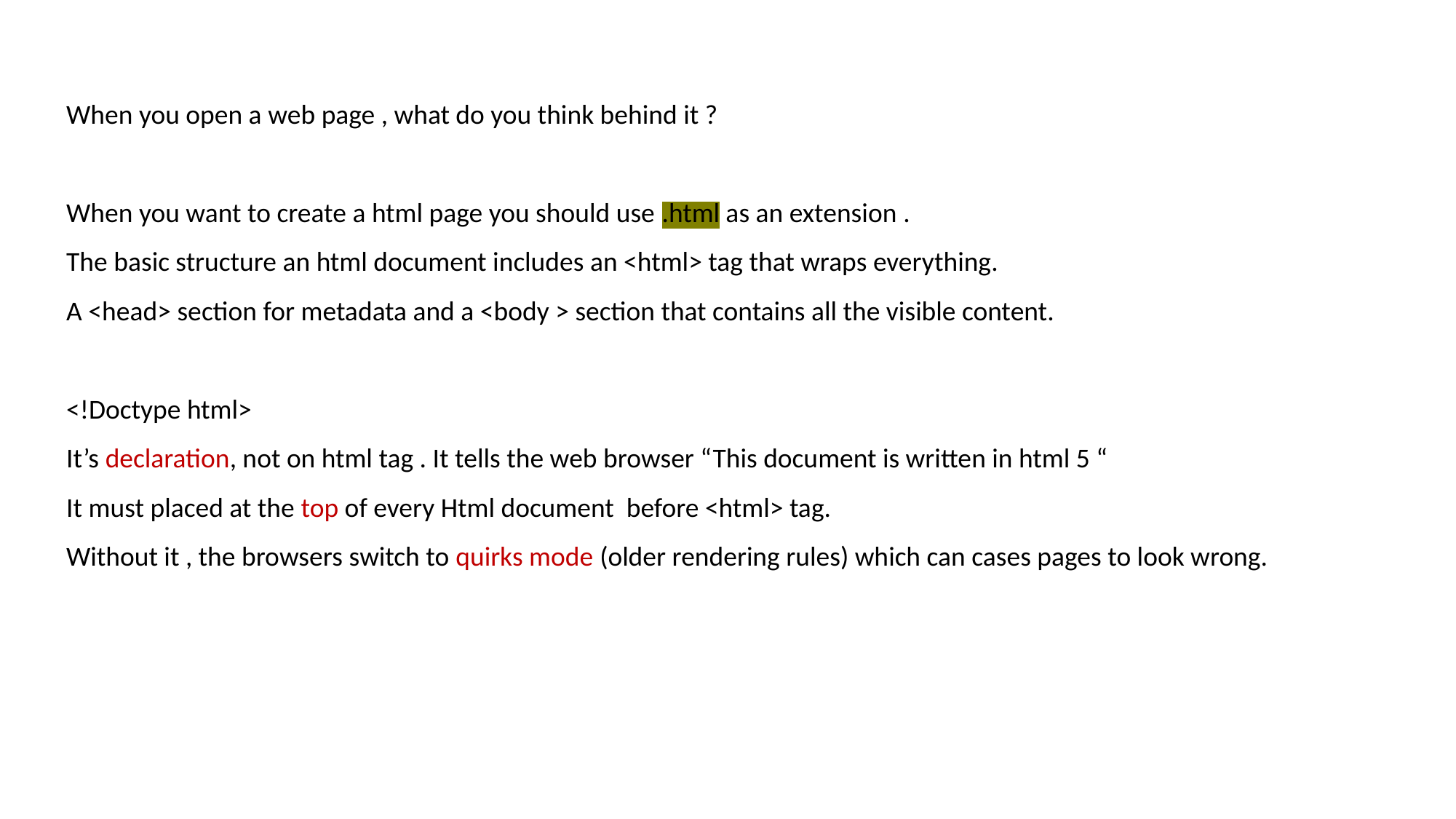

When you open a web page , what do you think behind it ?

When you want to create a html page you should use .html as an extension .
The basic structure an html document includes an <html> tag that wraps everything.
A <head> section for metadata and a <body > section that contains all the visible content.

<!Doctype html>
It’s declaration, not on html tag . It tells the web browser “This document is written in html 5 “
It must placed at the top of every Html document  before <html> tag.
Without it , the browsers switch to quirks mode (older rendering rules) which can cases pages to look wrong.